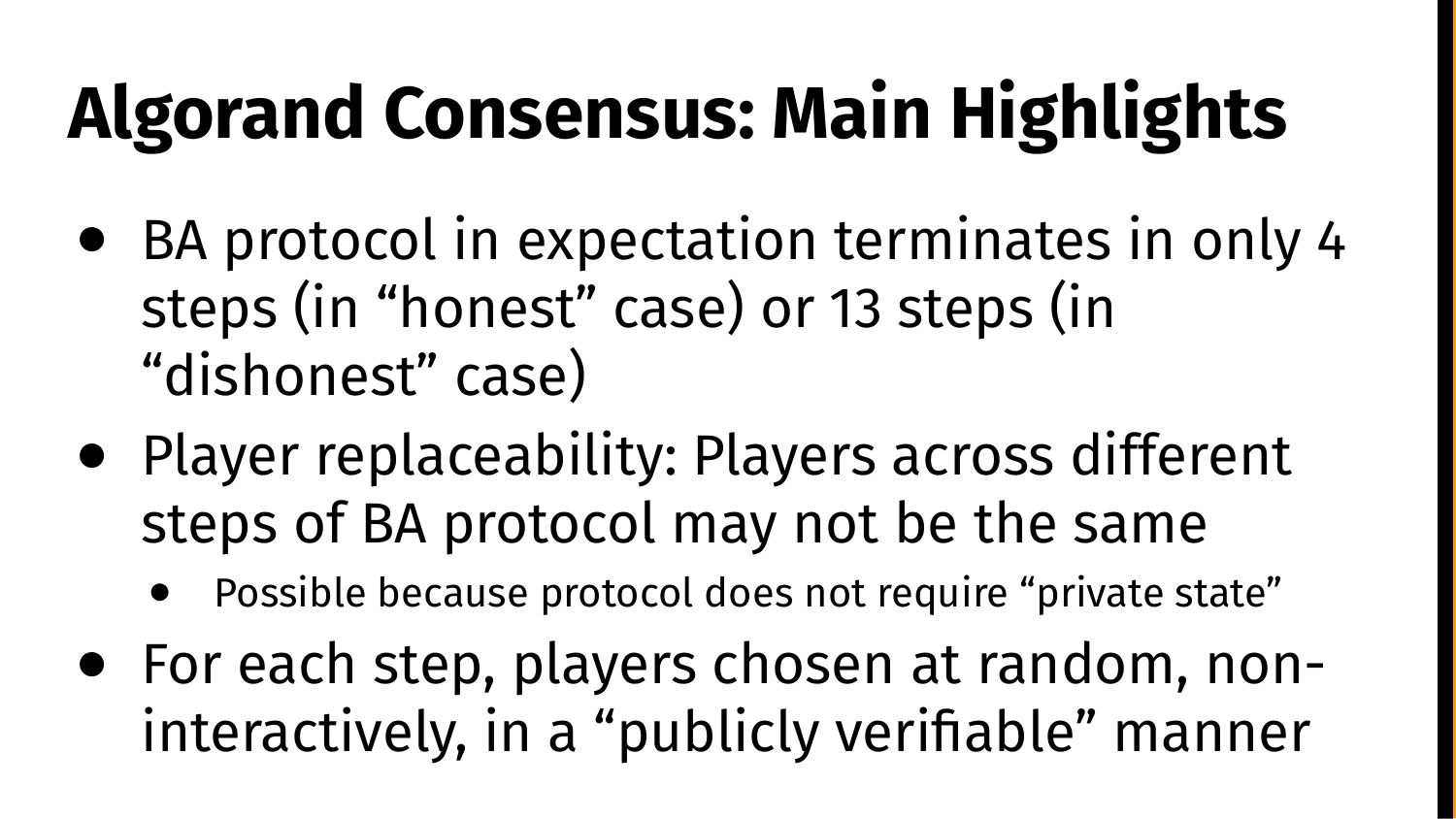

# Algorand Consensus: Main Highlights
BA protocol in expectation terminates in only 4 steps (in “honest” case) or 13 steps (in “dishonest” case)
Player replaceability: Players across different steps of BA protocol may not be the same
Possible because protocol does not require “private state”
For each step, players chosen at random, non-interactively, in a “publicly verifiable” manner